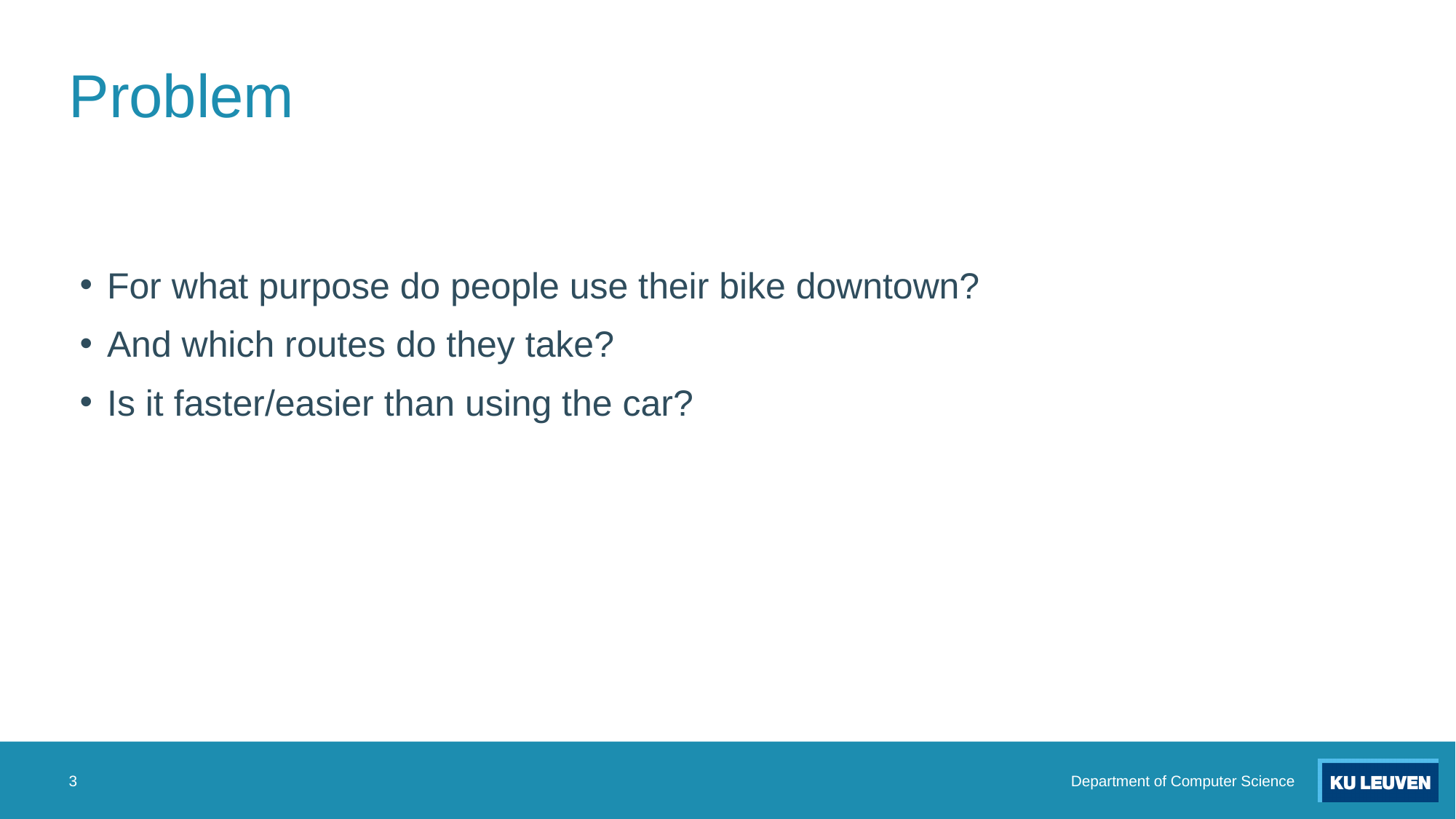

# Problem

For what purpose do people use their bike downtown?
And which routes do they take?
Is it faster/easier than using the car?

3
Department of Computer Science